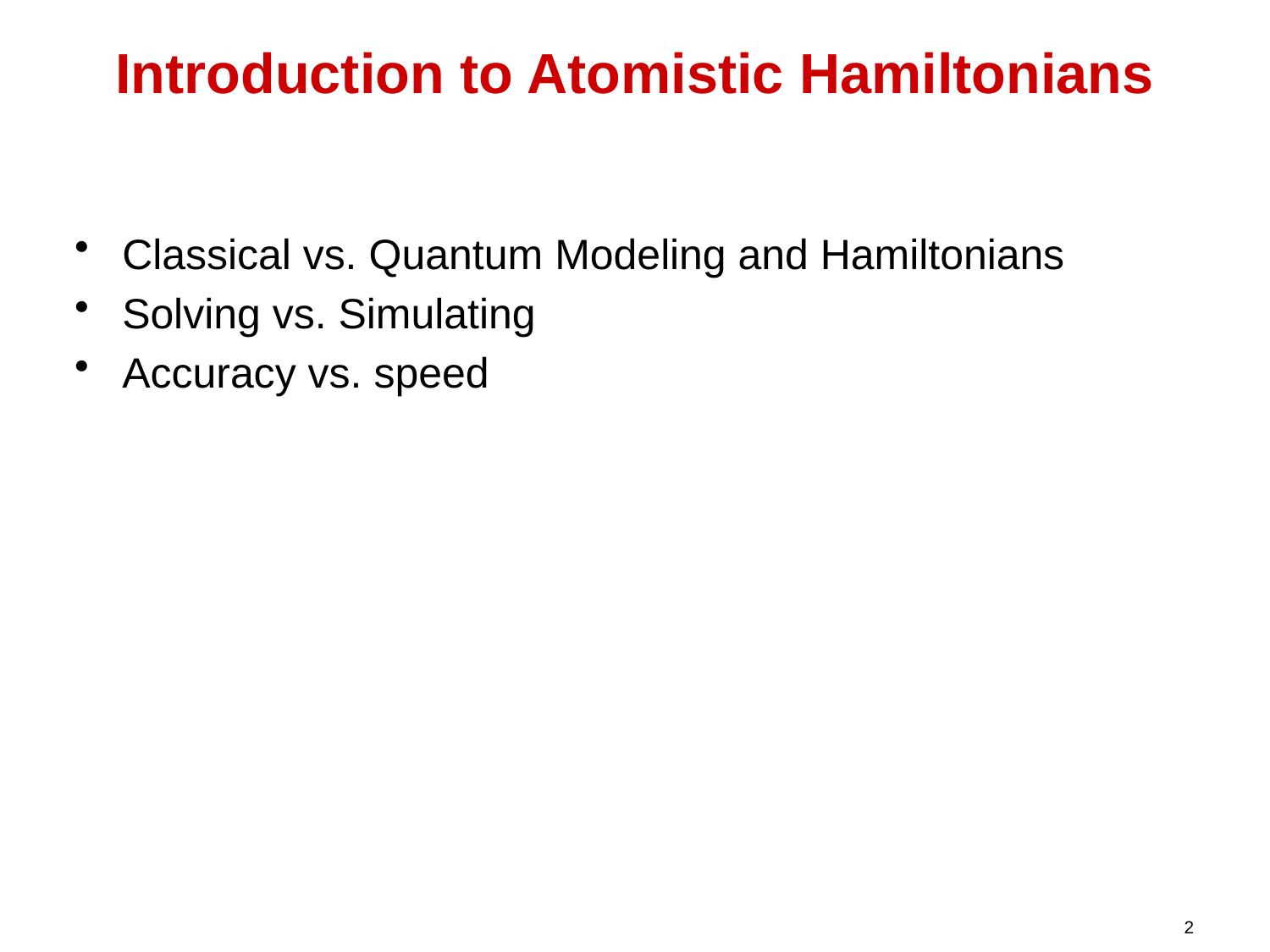

# Introduction to Atomistic Hamiltonians
Classical vs. Quantum Modeling and Hamiltonians
Solving vs. Simulating
Accuracy vs. speed

2